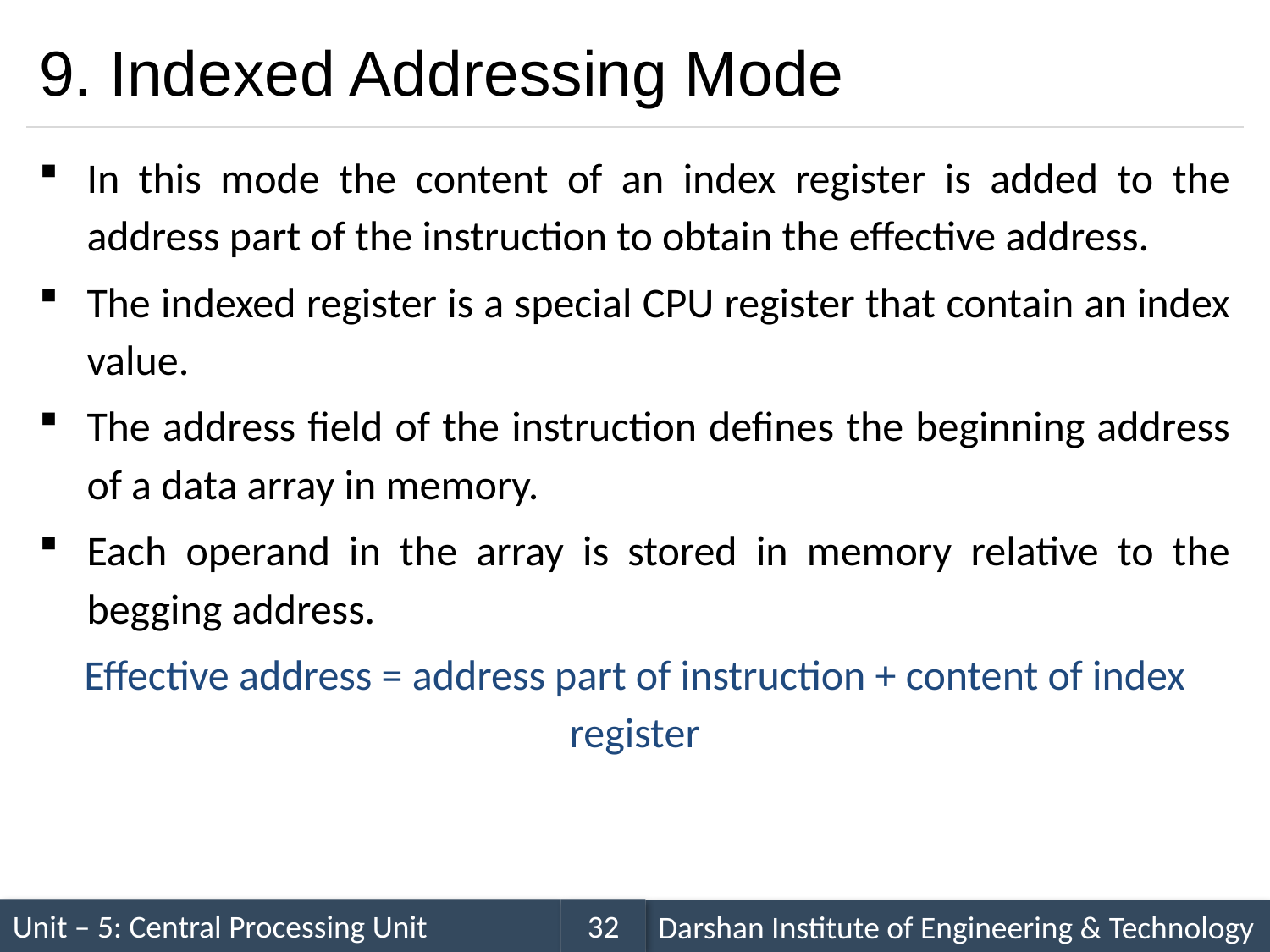

# 9. Indexed Addressing Mode
In this mode the content of an index register is added to the address part of the instruction to obtain the effective address.
The indexed register is a special CPU register that contain an index value.
The address field of the instruction defines the beginning address of a data array in memory.
Each operand in the array is stored in memory relative to the begging address.
Effective address = address part of instruction + content of index register